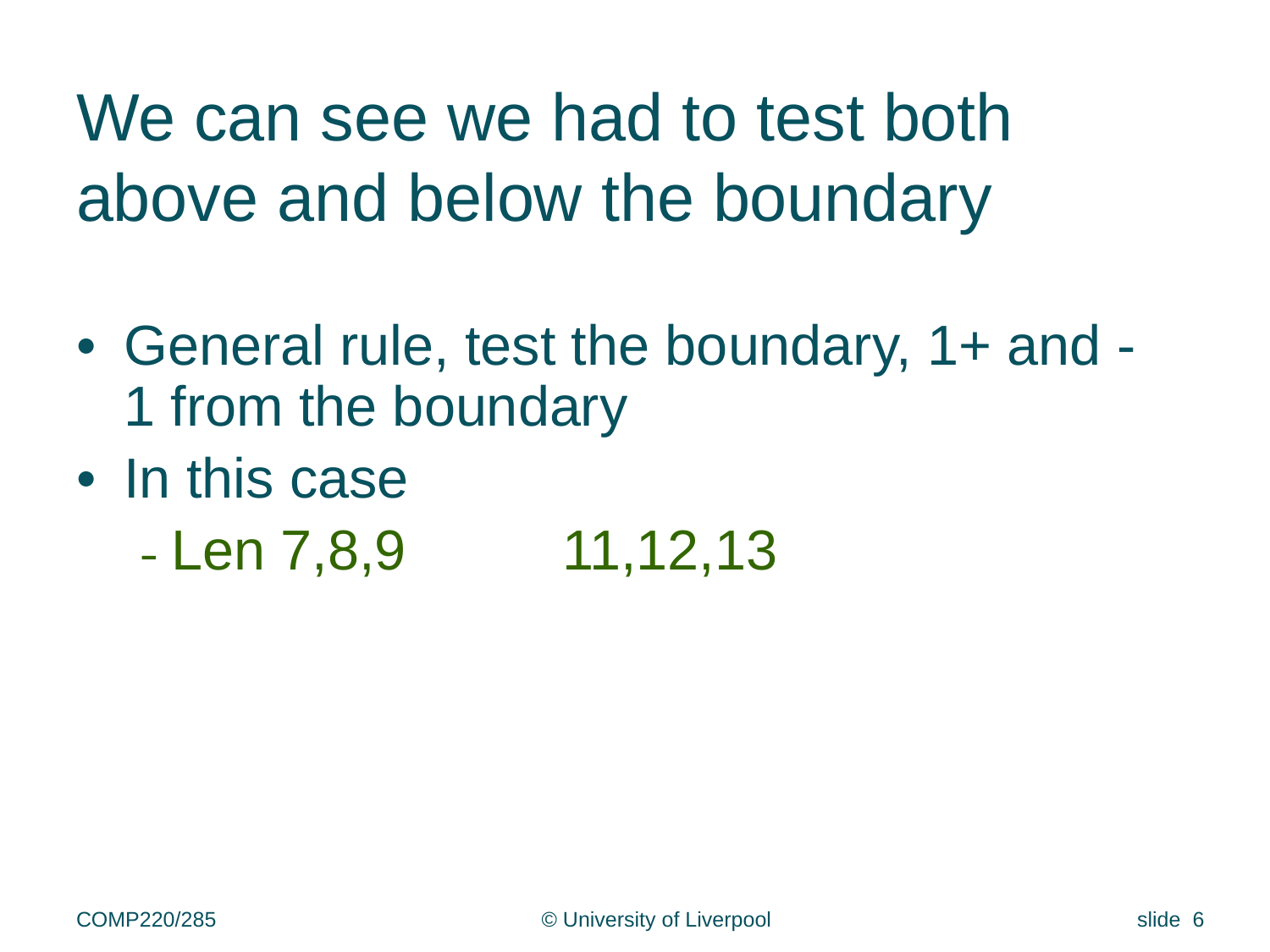

# We can see we had to test both above and below the boundary

General rule, test the boundary, 1+ and -1 from the boundary
In this case
Len 7,8,9          11,12,13
COMP220/285
© University of Liverpool
slide  6